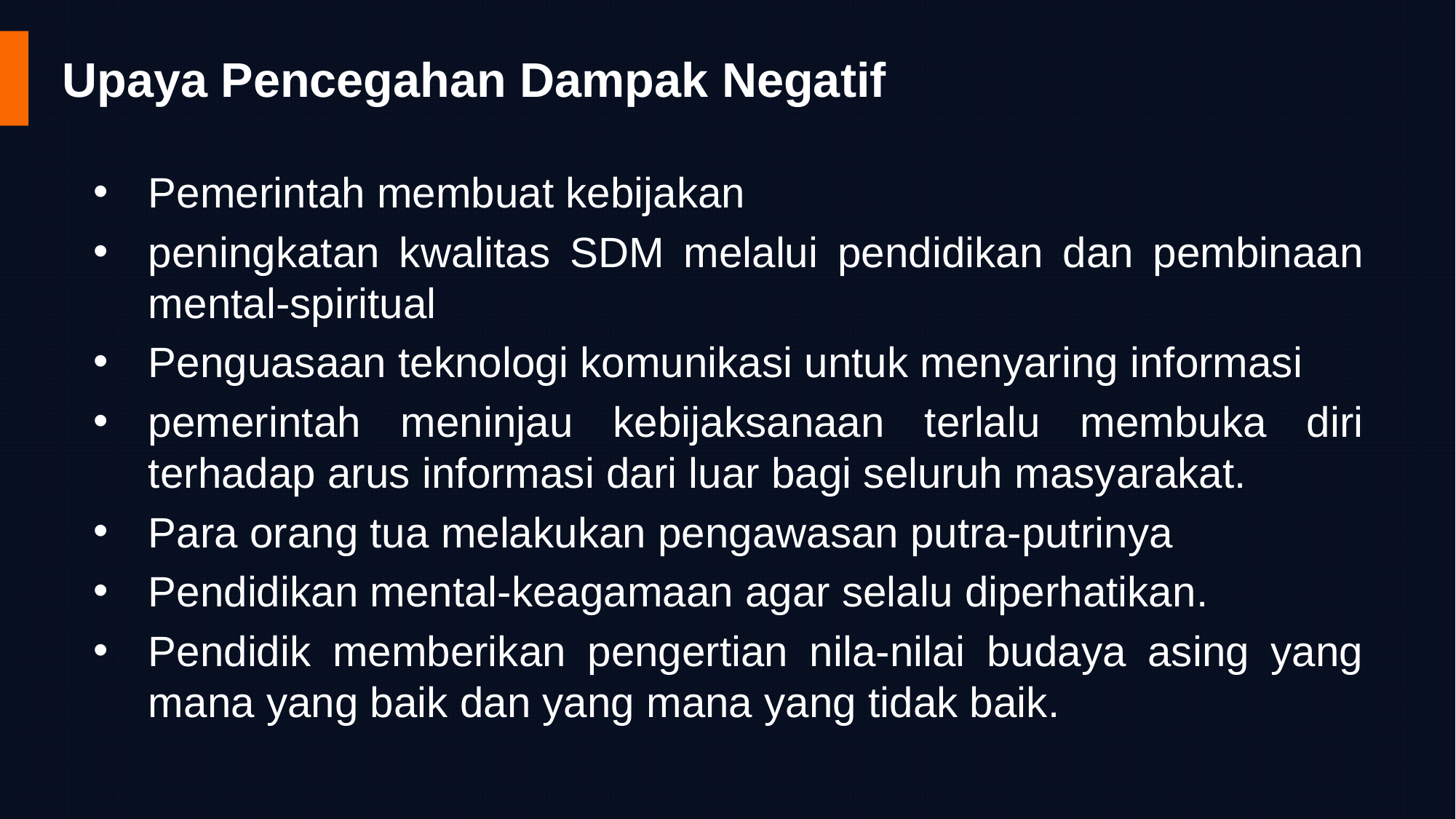

# Upaya Pencegahan Dampak Negatif
Pemerintah membuat kebijakan
peningkatan kwalitas SDM melalui pendidikan dan pembinaan mental-spiritual
Penguasaan teknologi komunikasi untuk menyaring informasi
pemerintah meninjau kebijaksanaan terlalu membuka diri terhadap arus informasi dari luar bagi seluruh masyarakat.
Para orang tua melakukan pengawasan putra-putrinya
Pendidikan mental-keagamaan agar selalu diperhatikan.
Pendidik memberikan pengertian nila-nilai budaya asing yang mana yang baik dan yang mana yang tidak baik.